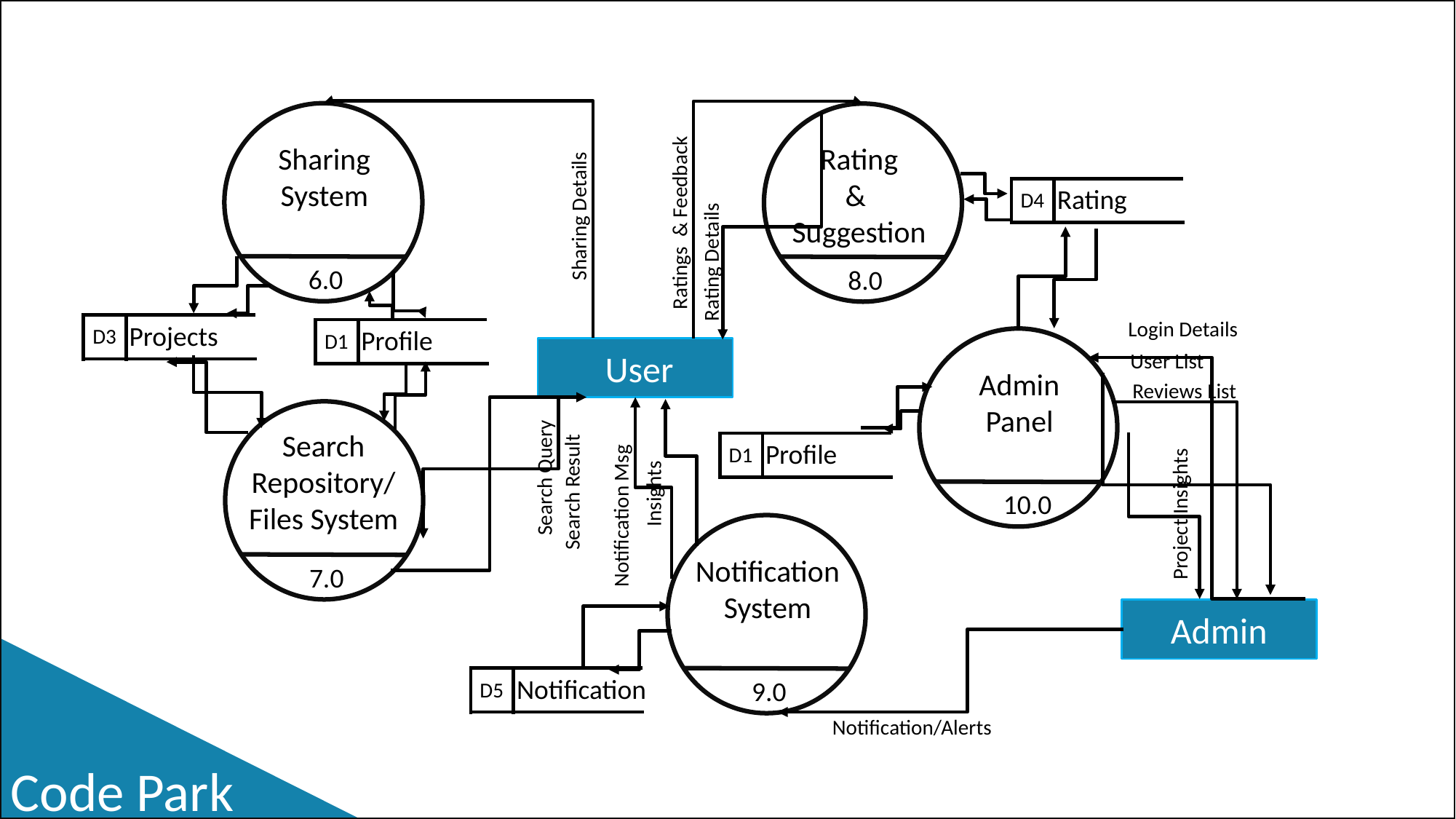

Sharing
System
6.0

Rating
&
Suggestion
8.0
Ratings  & Feedback
Rating
D4
Sharing Details
Rating Details
Login Details
Projects
D3
Profile
D1

Admin
Panel
10.0
 User
User List
Reviews List
Insights
Search Query

Search
Repository/
Files System
7.0
Search Result
Profile
D1
 Notification Msg
Project Insights

Notification
System

9.0
Admin

Notification
D5
Notification/Alerts
Code Park